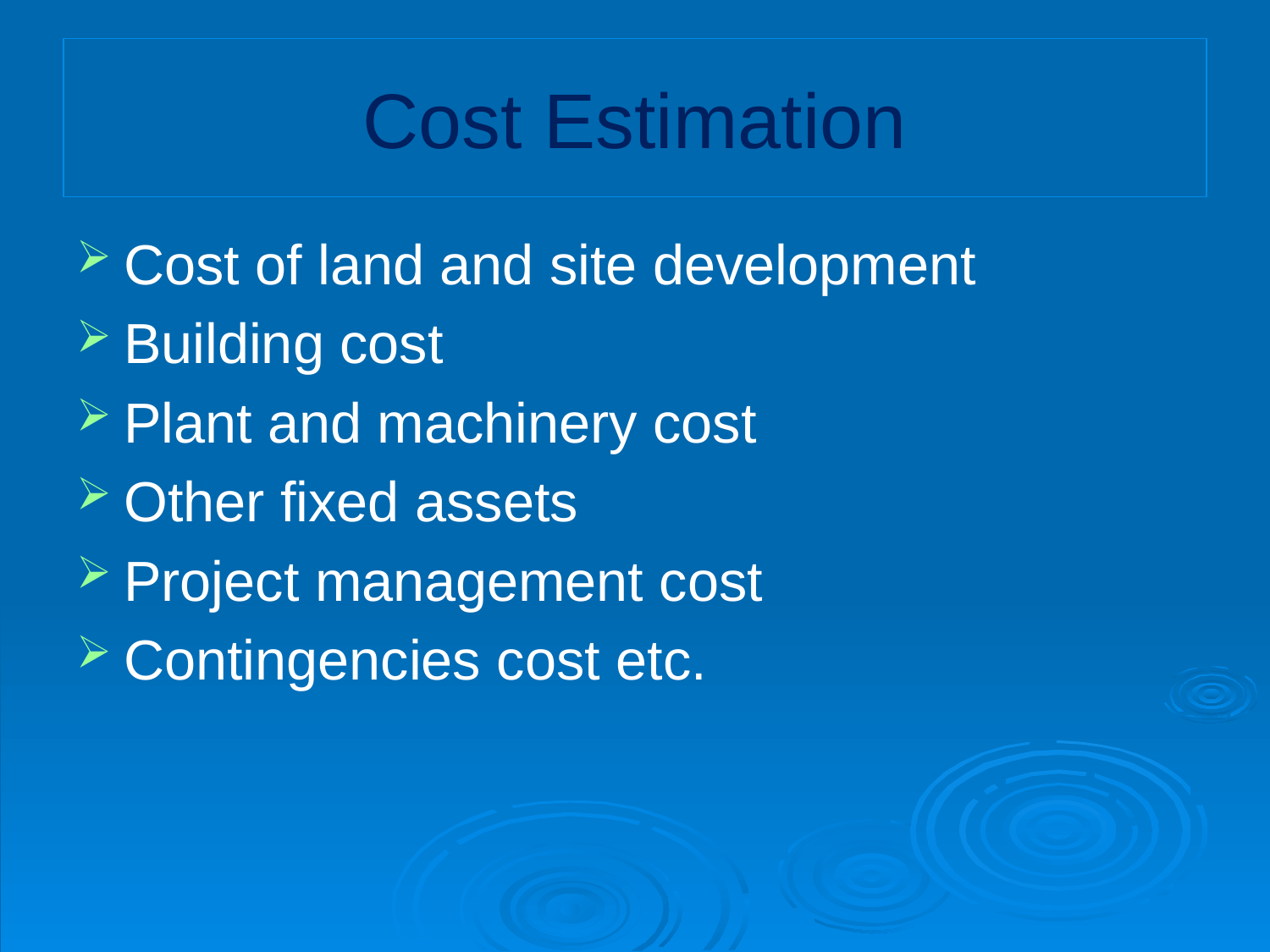

# Cost Estimation
Cost of land and site development
Building cost
Plant and machinery cost
Other fixed assets
Project management cost
Contingencies cost etc.